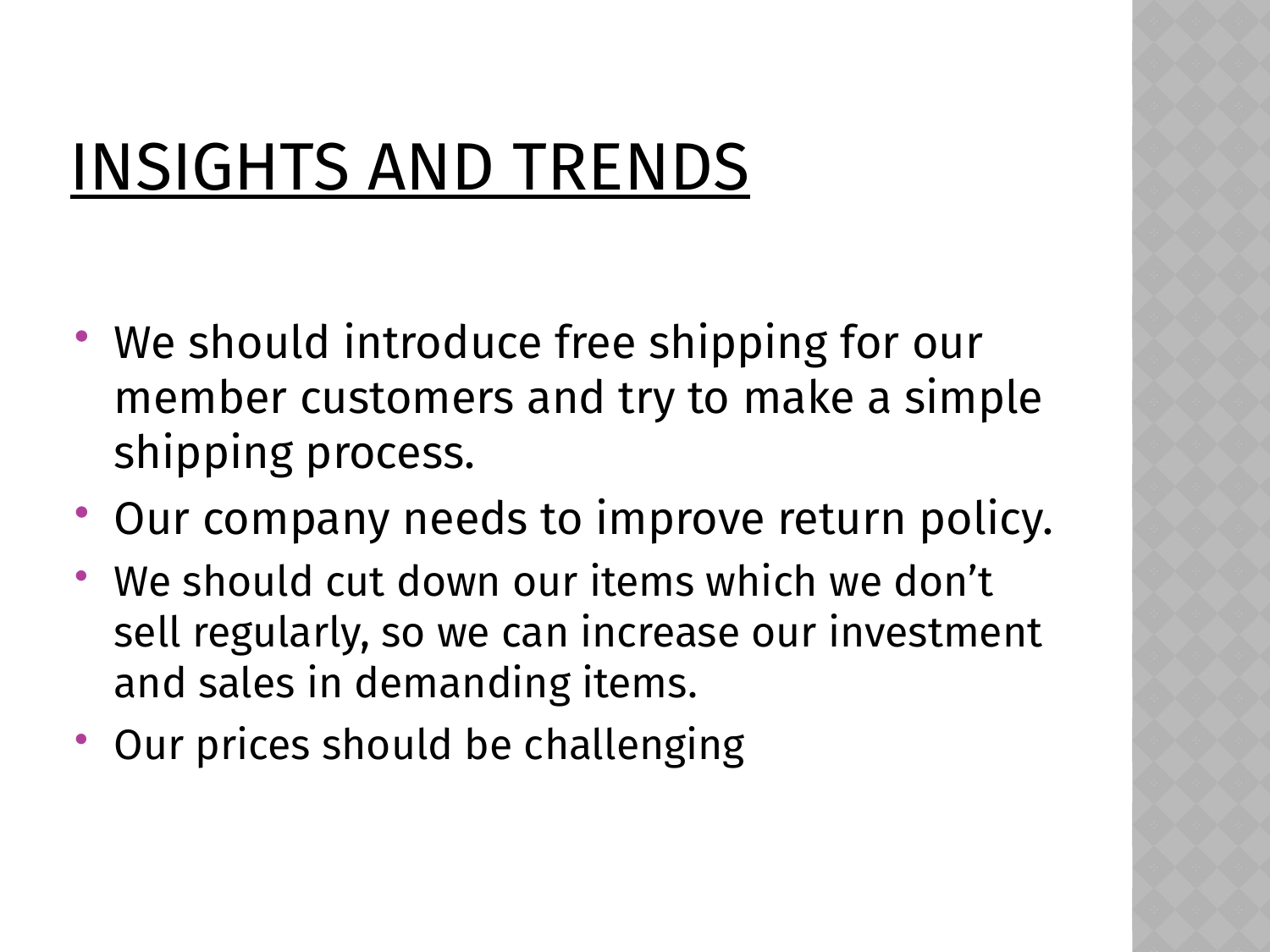

# INSIGHTS AND TRENDS
We should introduce free shipping for our member customers and try to make a simple shipping process.
Our company needs to improve return policy.
We should cut down our items which we don’t sell regularly, so we can increase our investment and sales in demanding items.
Our prices should be challenging